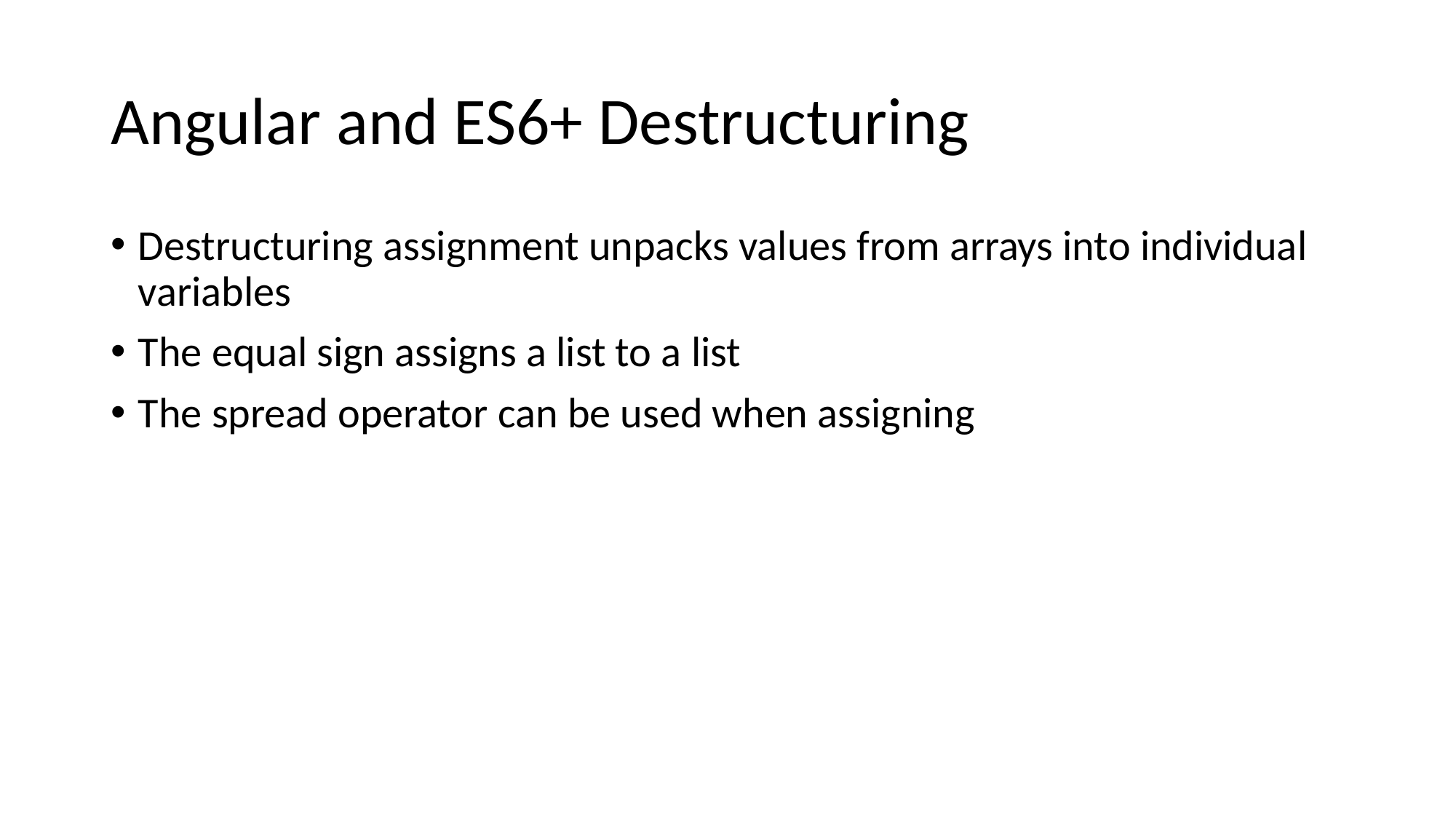

# Angular and ES6+ Destructuring
Destructuring assignment unpacks values from arrays into individual variables
The equal sign assigns a list to a list
The spread operator can be used when assigning